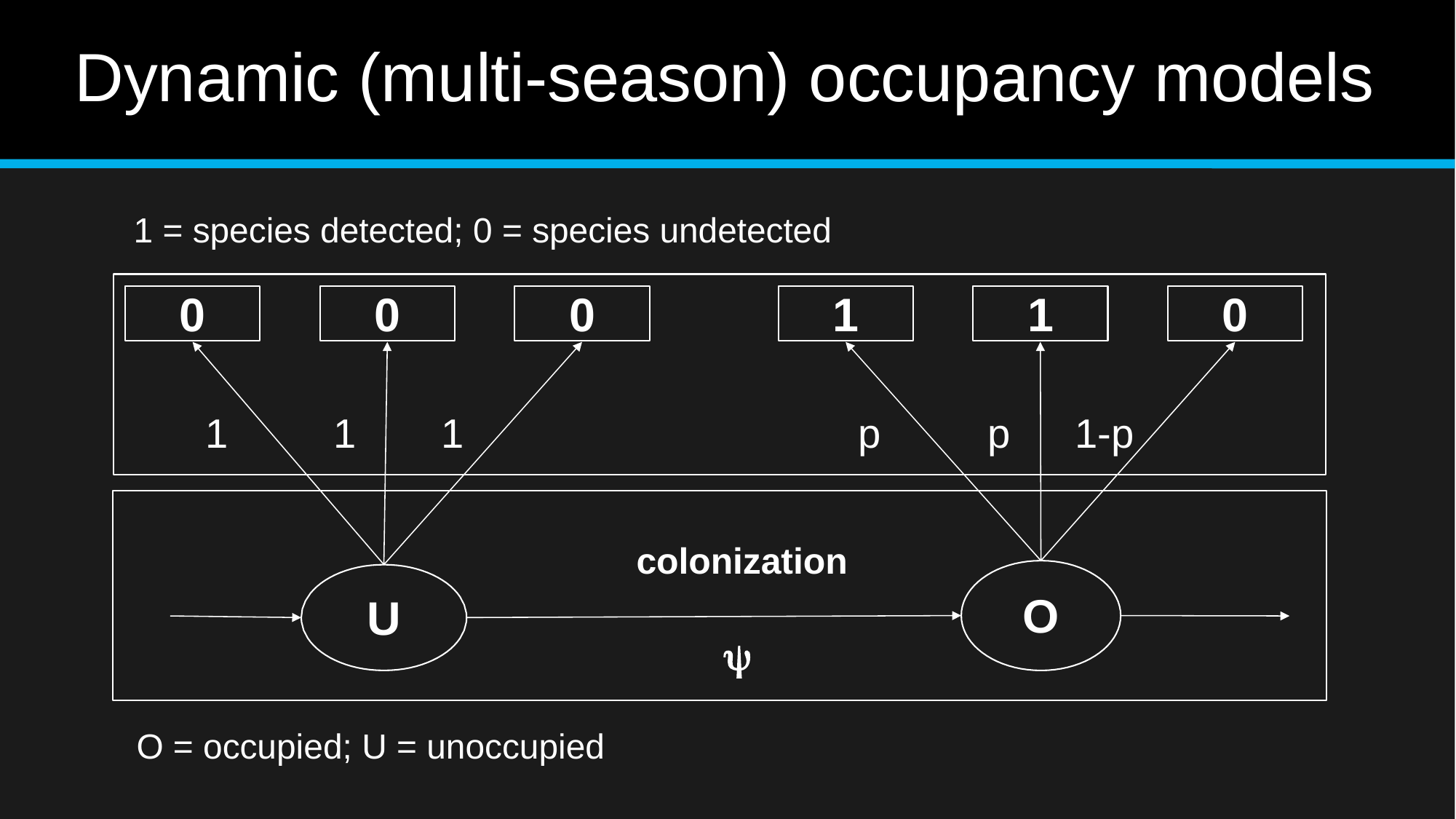

# Dynamic (multi-season) occupancy models
1 = species detected; 0 = species undetected

0
0
0
1
1
0

1
1	1
p
p	1-p
colonization

O
U
ψ
O = occupied; U = unoccupied